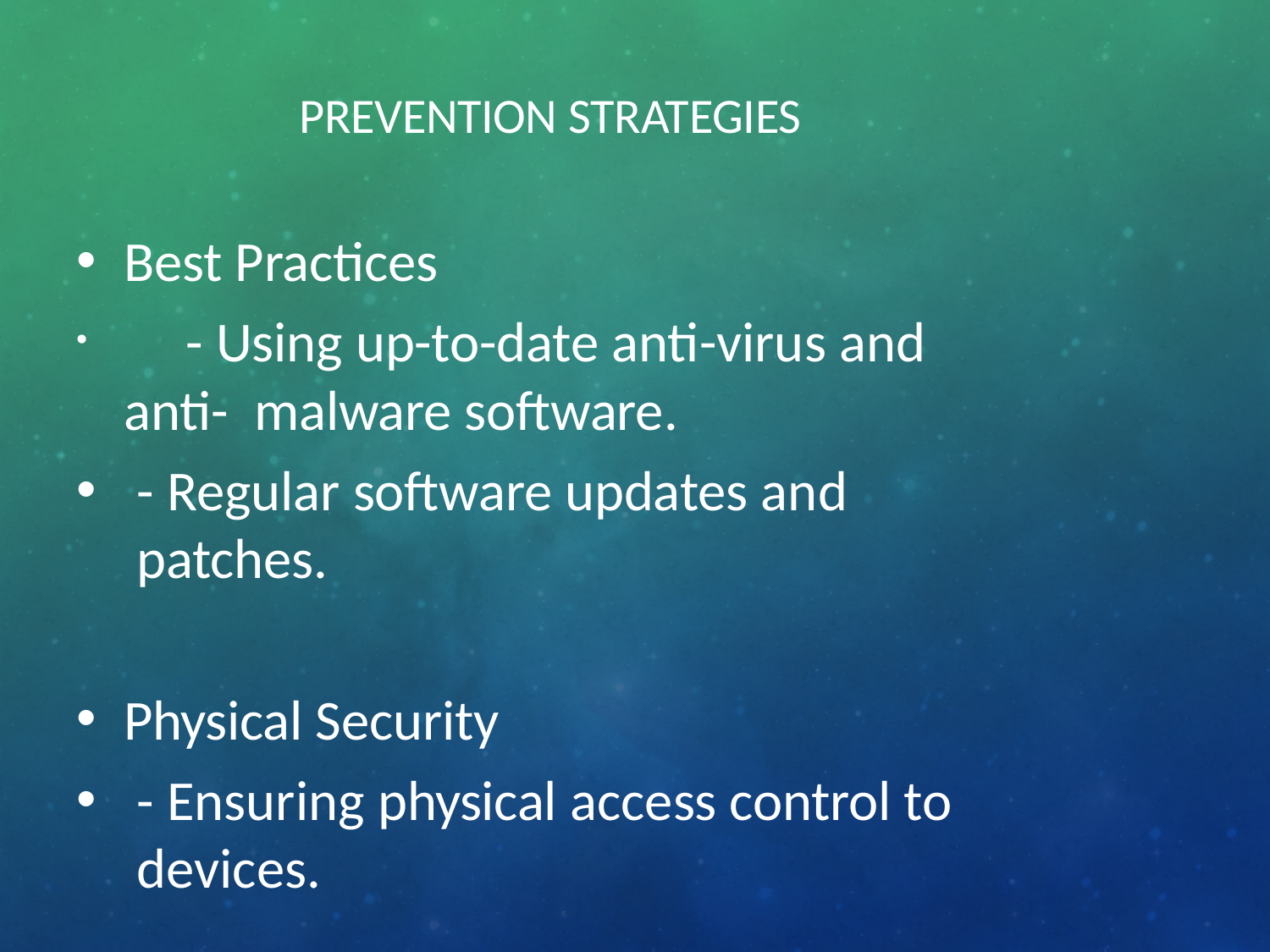

# Prevention Strategies
Best Practices
	- Using up-to-date anti-virus and anti-  malware software.
- Regular software updates and patches.

Physical Security
- Ensuring physical access control to devices.

Behavioral Measures